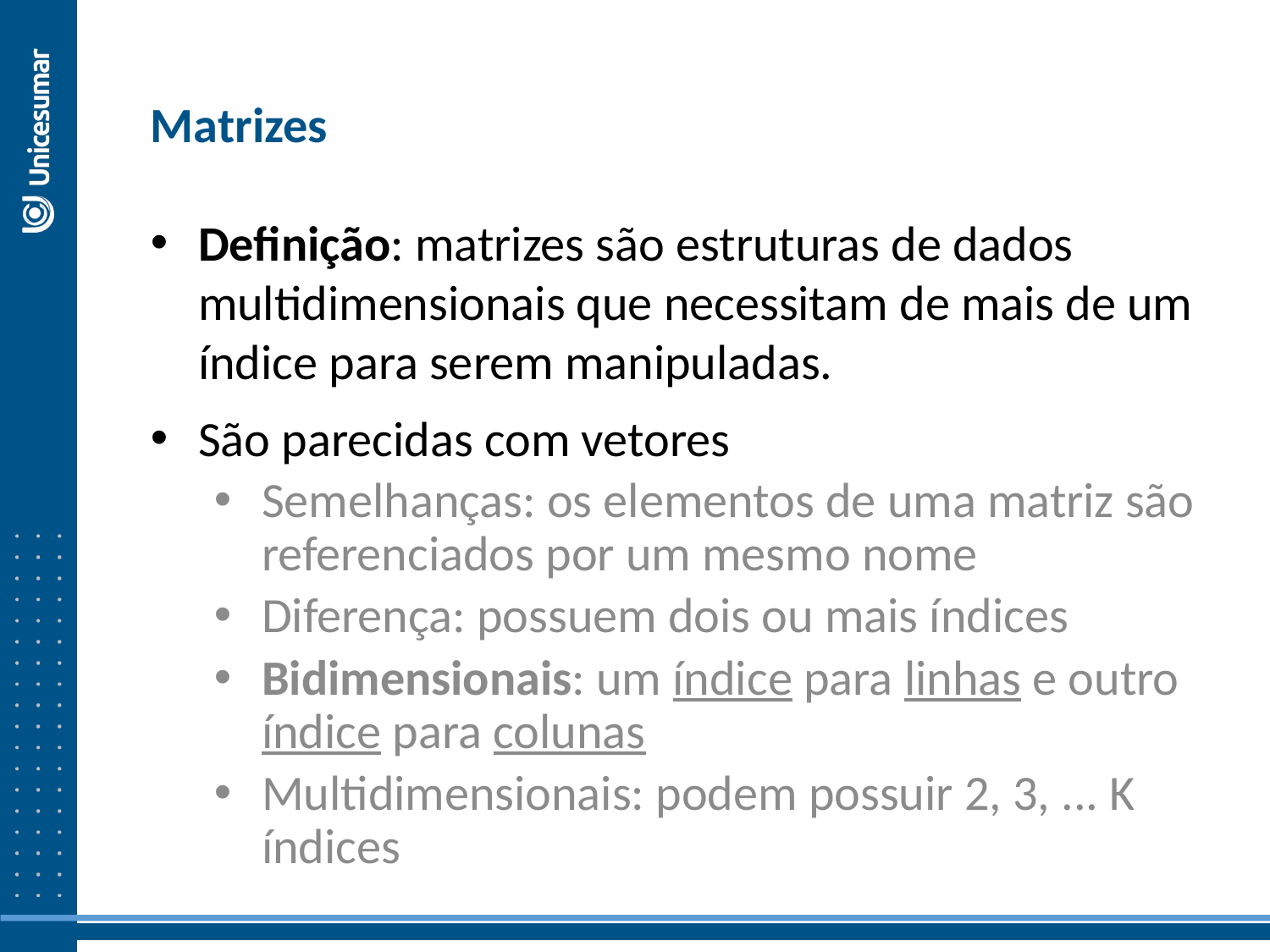

Matrizes
Definição: matrizes são estruturas de dados multidimensionais que necessitam de mais de um índice para serem manipuladas.
São parecidas com vetores
Semelhanças: os elementos de uma matriz são referenciados por um mesmo nome
Diferença: possuem dois ou mais índices
Bidimensionais: um índice para linhas e outro índice para colunas
Multidimensionais: podem possuir 2, 3, ... K índices